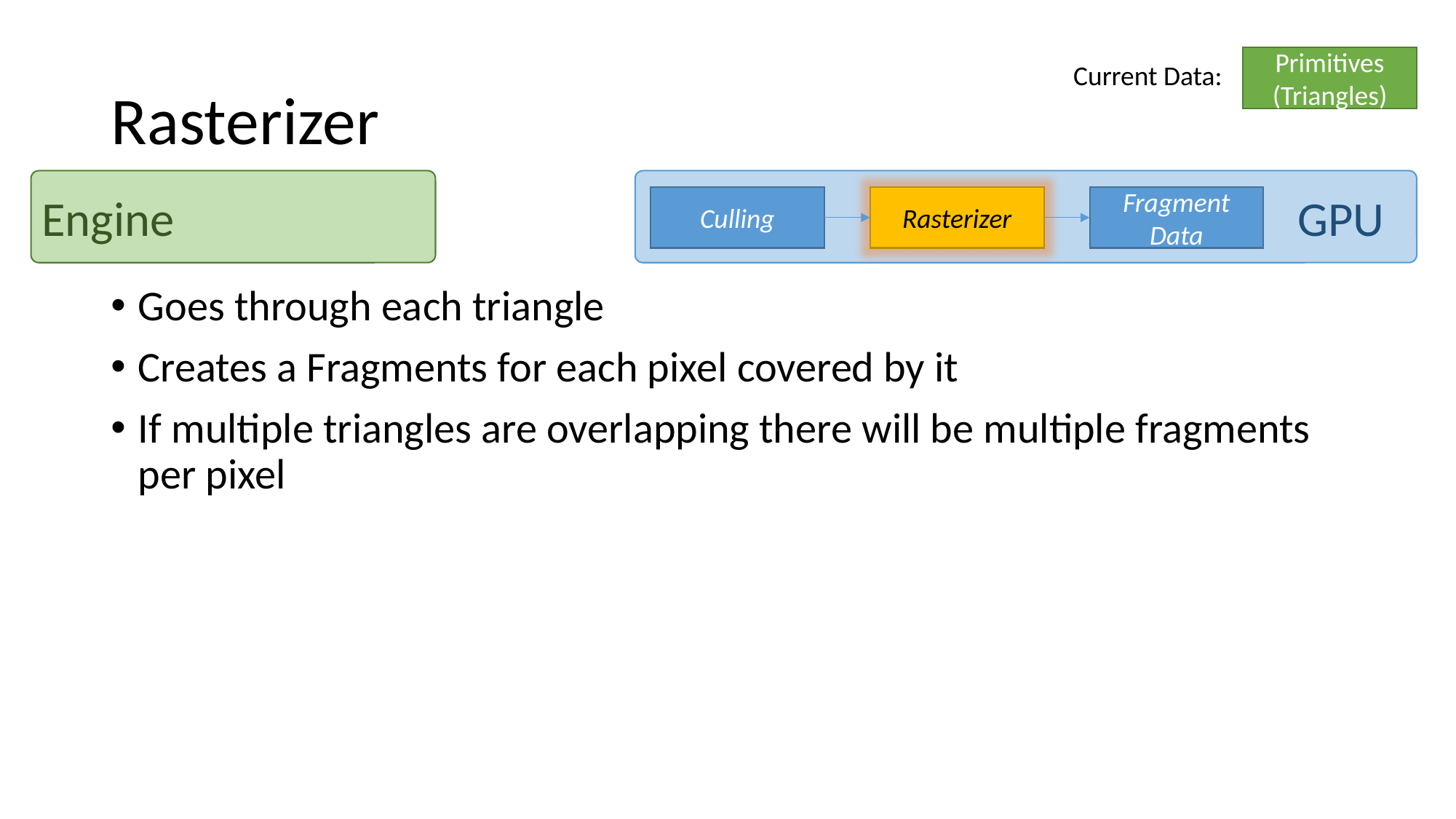

# Rasterizer
Primitives
(Triangles)
Current Data:

Engine
GPU
Culling
Rasterizer
Fragment Data
Goes through each triangle
Creates a Fragments for each pixel covered by it
If multiple triangles are overlapping there will be multiple fragments per pixel